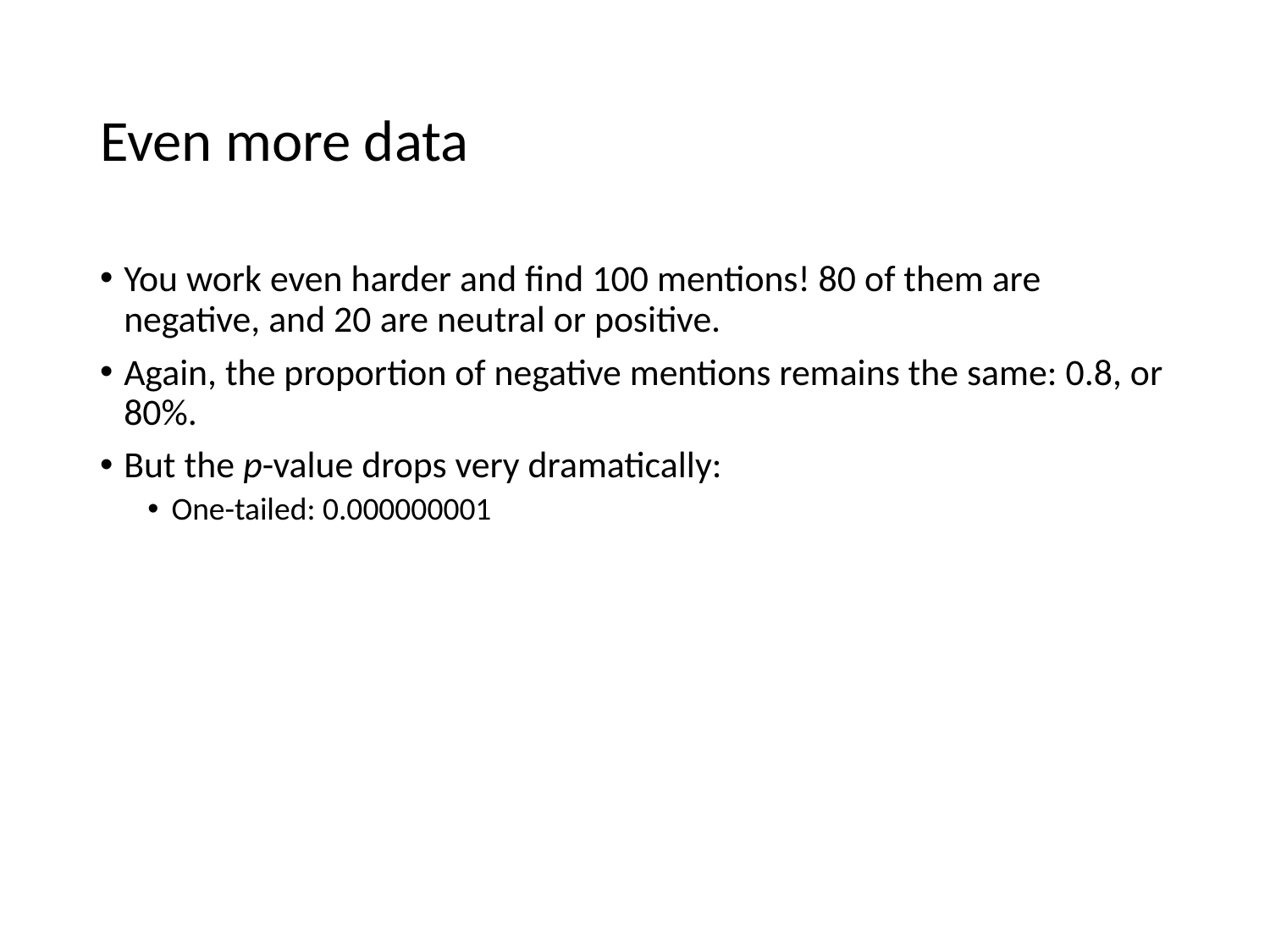

# Even more data
You work even harder and find 100 mentions! 80 of them are negative, and 20 are neutral or positive.
Again, the proportion of negative mentions remains the same: 0.8, or 80%.
But the p-value drops very dramatically:
One-tailed: 0.000000001